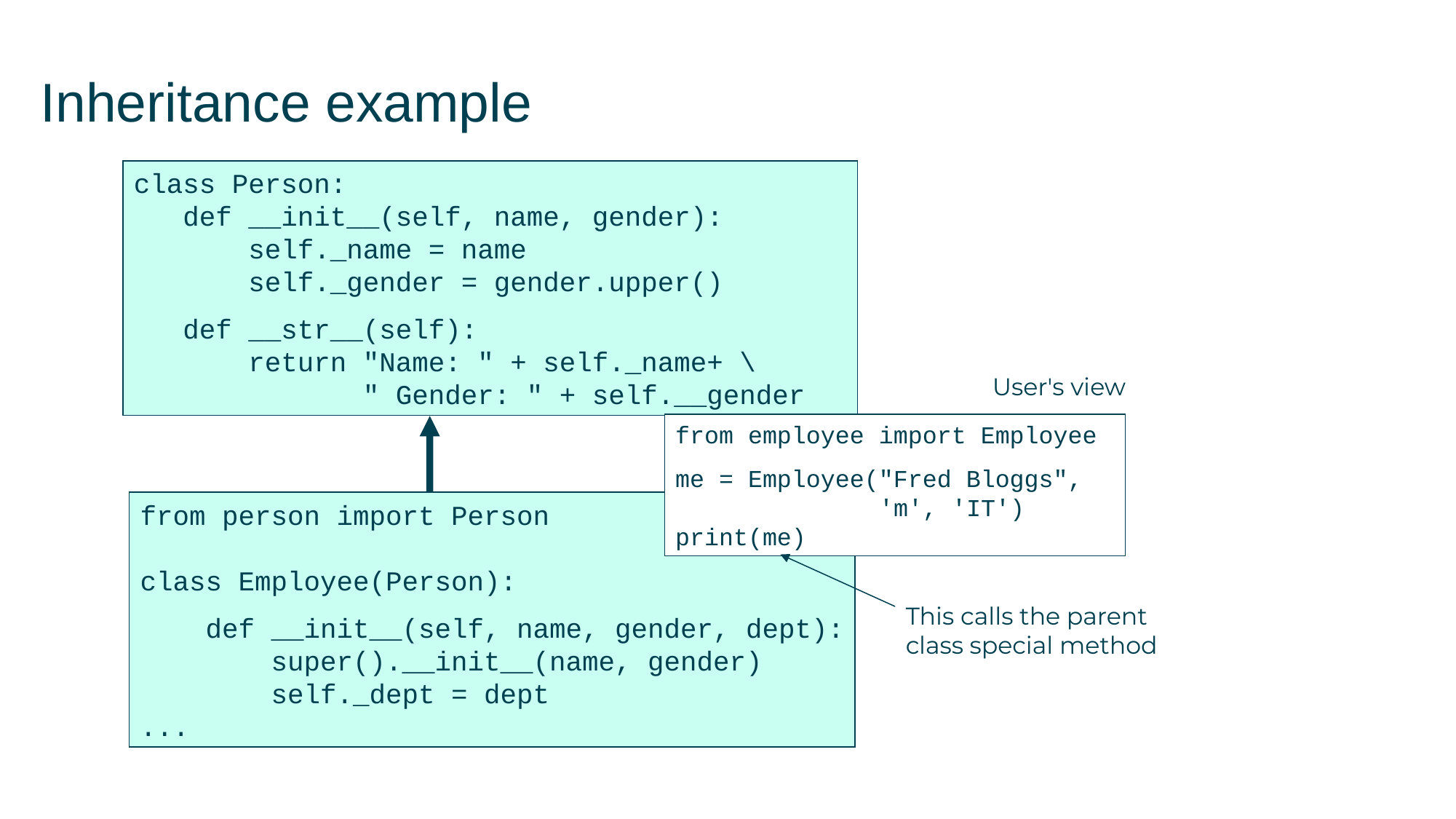

# Inheritance example
class Person:
   def __init__(self, name, gender):
       self._name = name
       self._gender = gender.upper()

   def __str__(self):
       return "Name: " + self._name+ \
              " Gender: " + self.__gender

from person import Person

class Employee(Person):

    def __init__(self, name, gender, dept):
        super().__init__(name, gender)
        self._dept = dept
...
User's view
from employee import Employee

me = Employee("Fred Bloggs",
              'm', 'IT')
print(me)

This calls the parent class special method